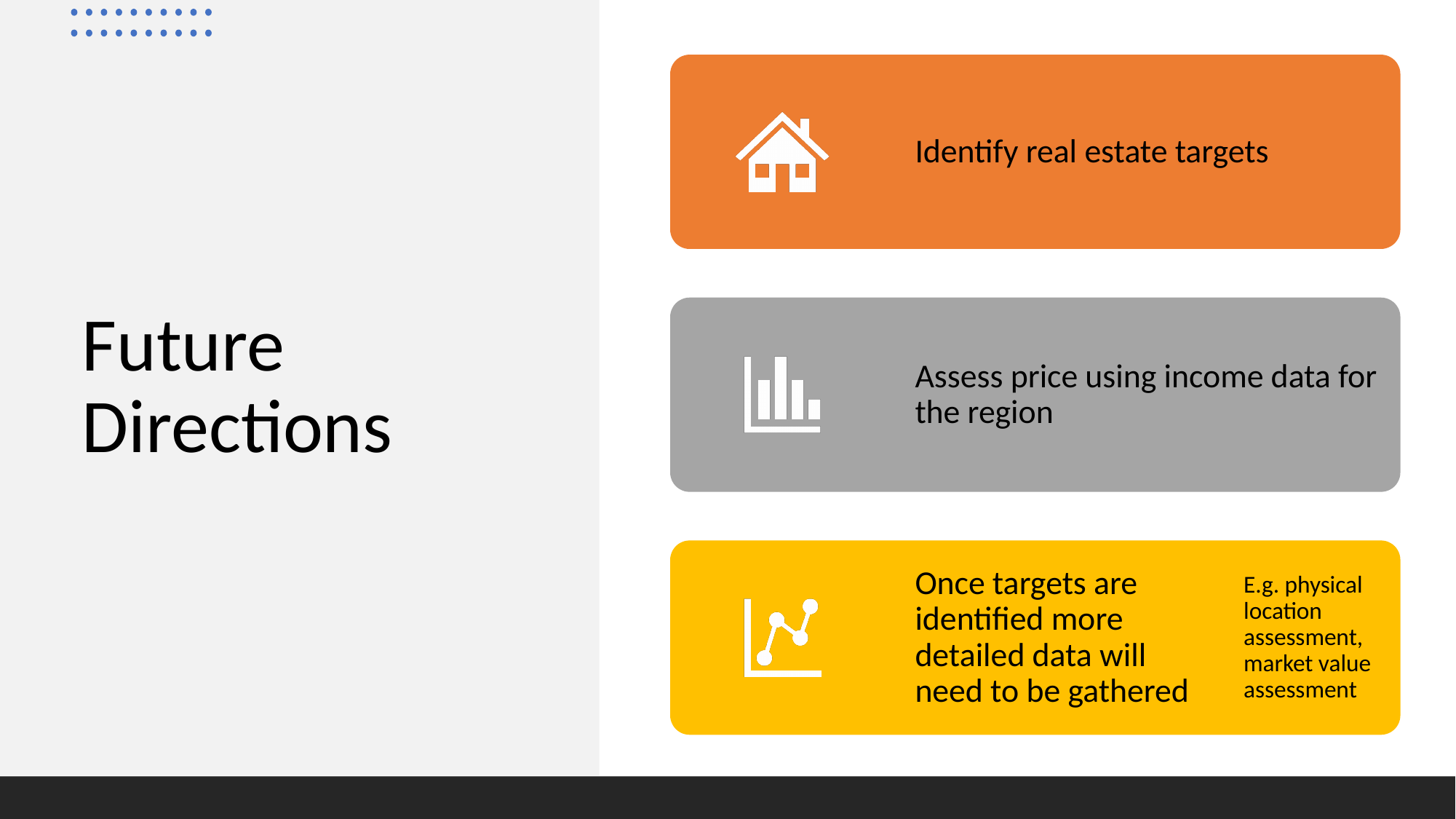

Identify real estate targets
Assess price using income data for the region
Once targets are identified more detailed data will need to be gathered
E.g. physical location assessment, market value assessment
# Future Directions